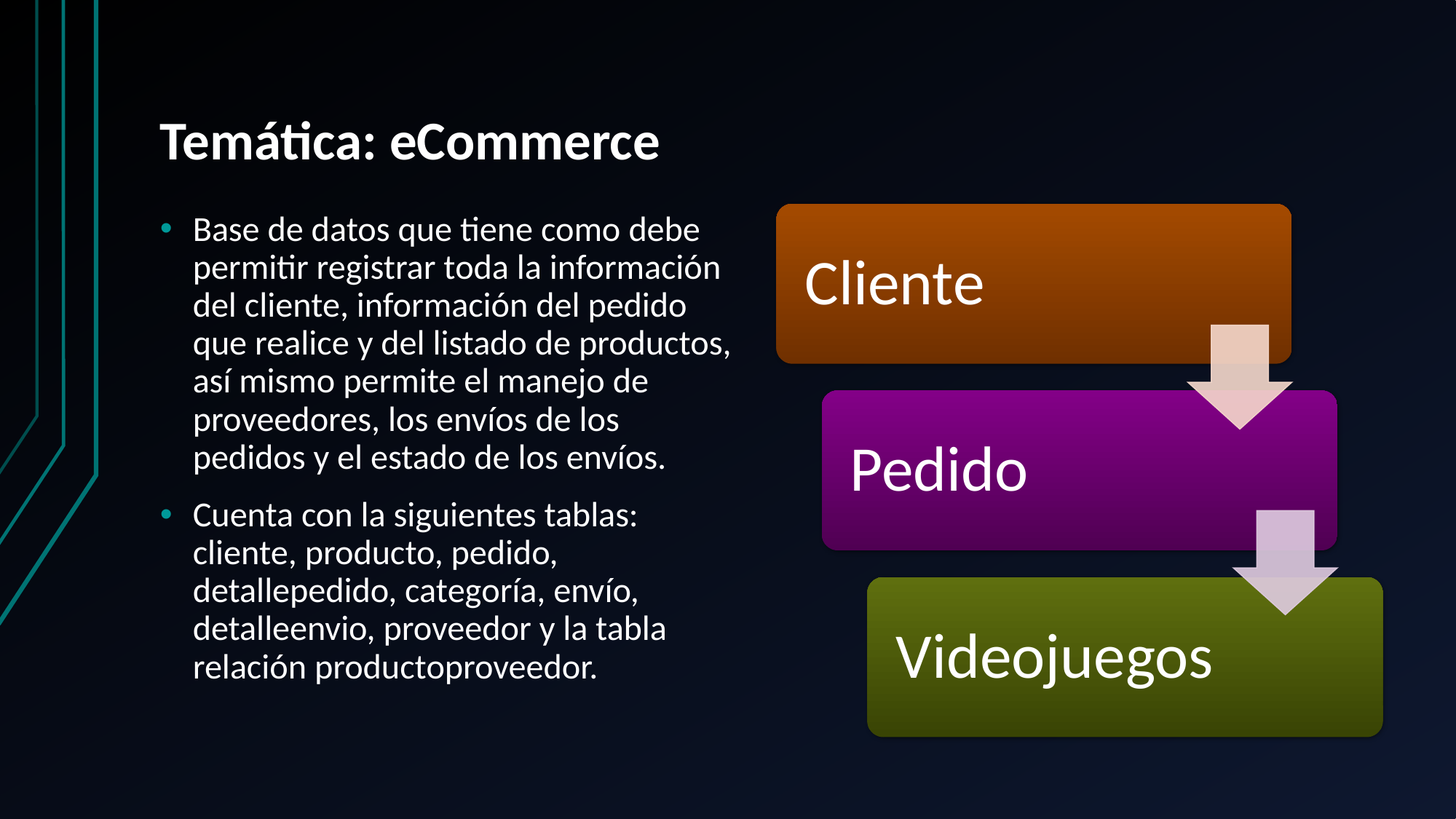

# Temática: eCommerce
Cliente
Pedido
Videojuegos

Base de datos que tiene como debe permitir registrar toda la información del cliente, información del pedido que realice y del listado de productos, así mismo permite el manejo de proveedores, los envíos de los pedidos y el estado de los envíos.
Cuenta con la siguientes tablas: cliente, producto, pedido, detallepedido, categoría, envío, detalleenvio, proveedor y la tabla relación productoproveedor.